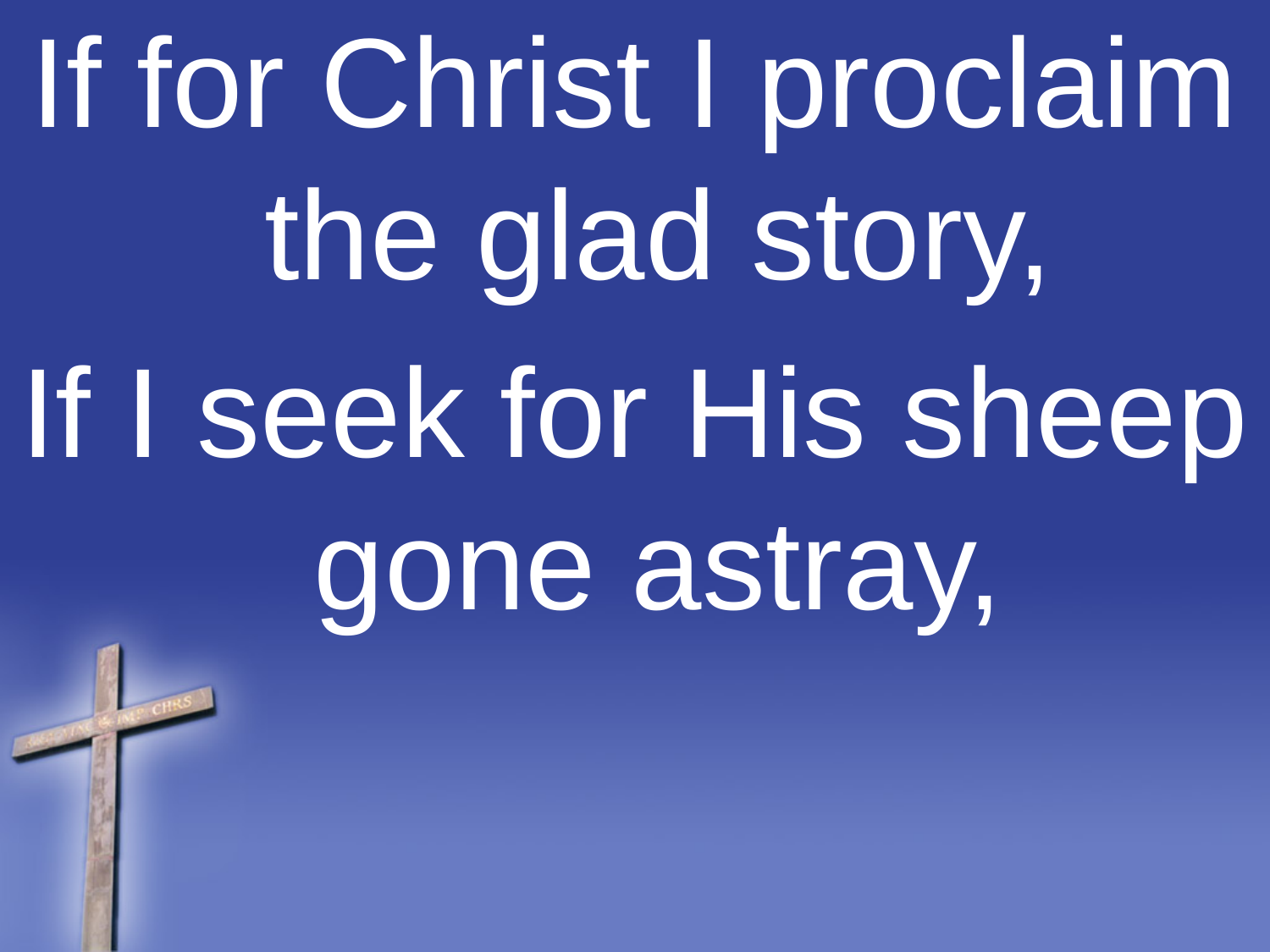

If for Christ I proclaim the glad story,
If I seek for His sheep gone astray,